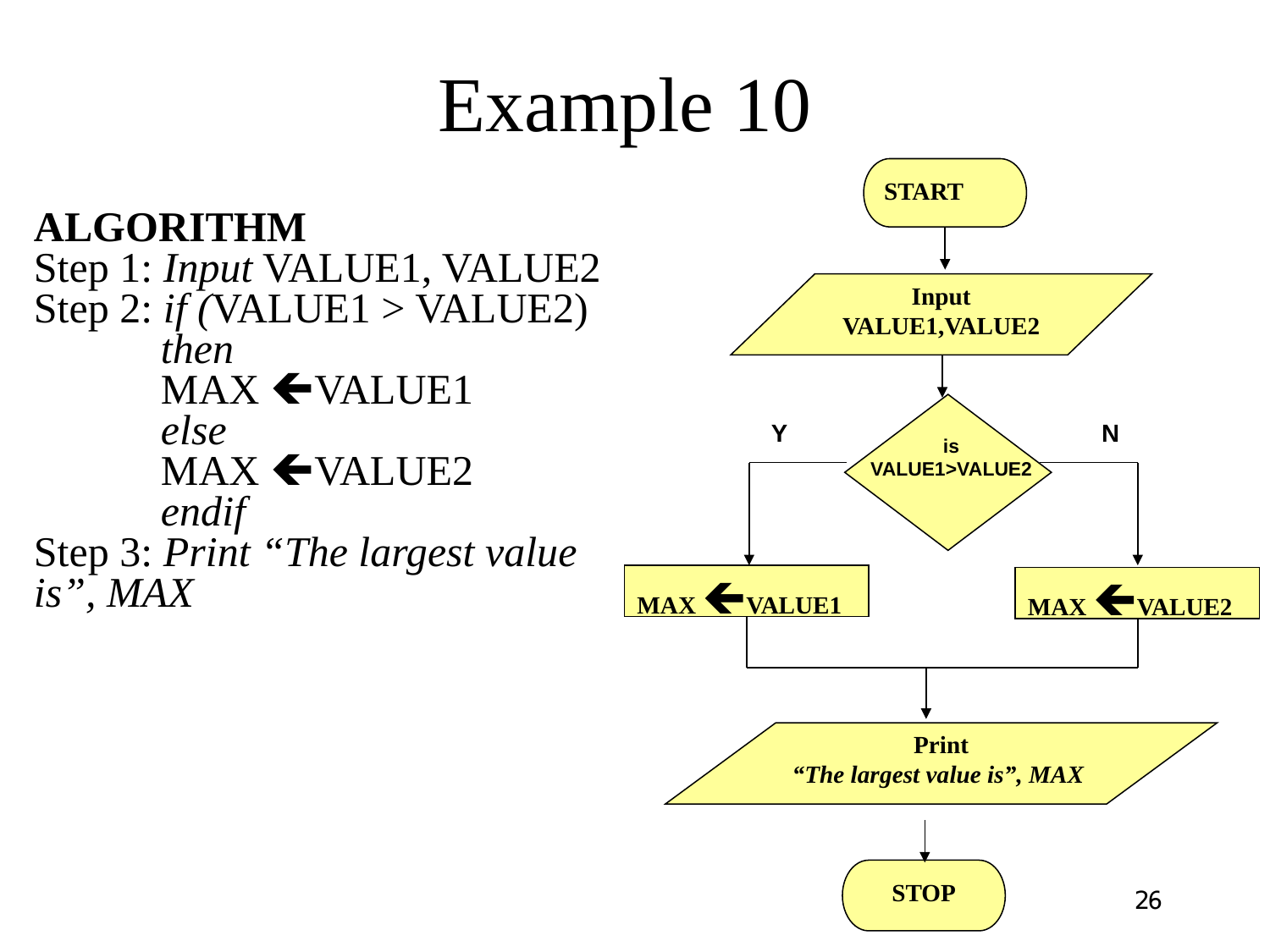

# Example 10
START
Input
VALUE1,VALUE2

Y
N
is
VALUE1>VALUE2
MAX 🡸VALUE1

MAX 🡸VALUE2

STOP
ALGORITHM
Step 1: Input VALUE1, VALUE2
Step 2: if (VALUE1 > VALUE2) 	then
	MAX 🡸VALUE1
	else
	MAX 🡸VALUE2
	endif
Step 3: Print “The largest value is”, MAX
Print
“The largest value is”, MAX
26